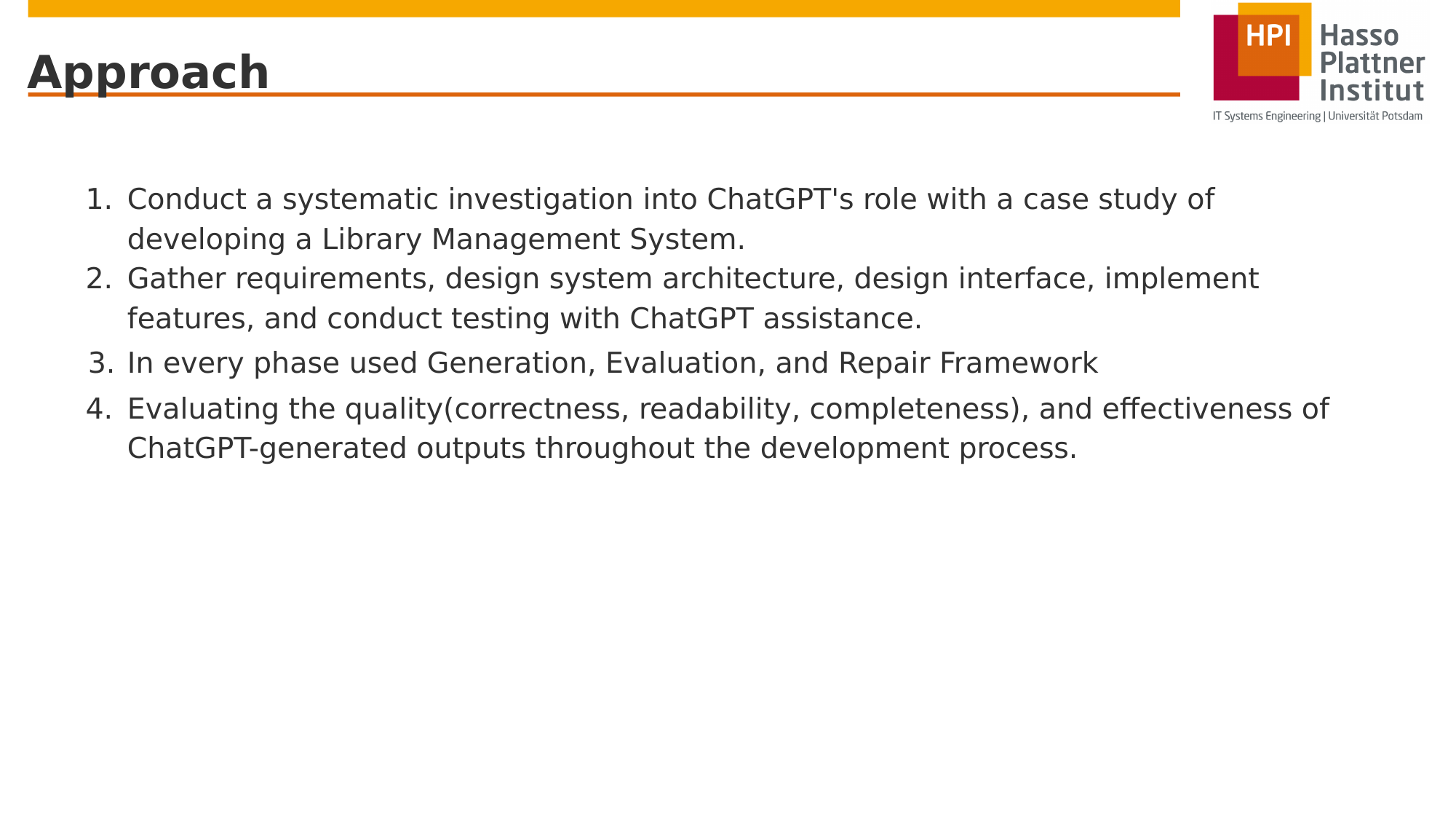

# Approach
Conduct a systematic investigation into ChatGPT's role with a case study of developing a Library Management System.
Gather requirements, design system architecture, design interface, implement features, and conduct testing with ChatGPT assistance.
In every phase used Generation, Evaluation, and Repair Framework
Evaluating the quality(correctness, readability, completeness), and effectiveness of ChatGPT-generated outputs throughout the development process.